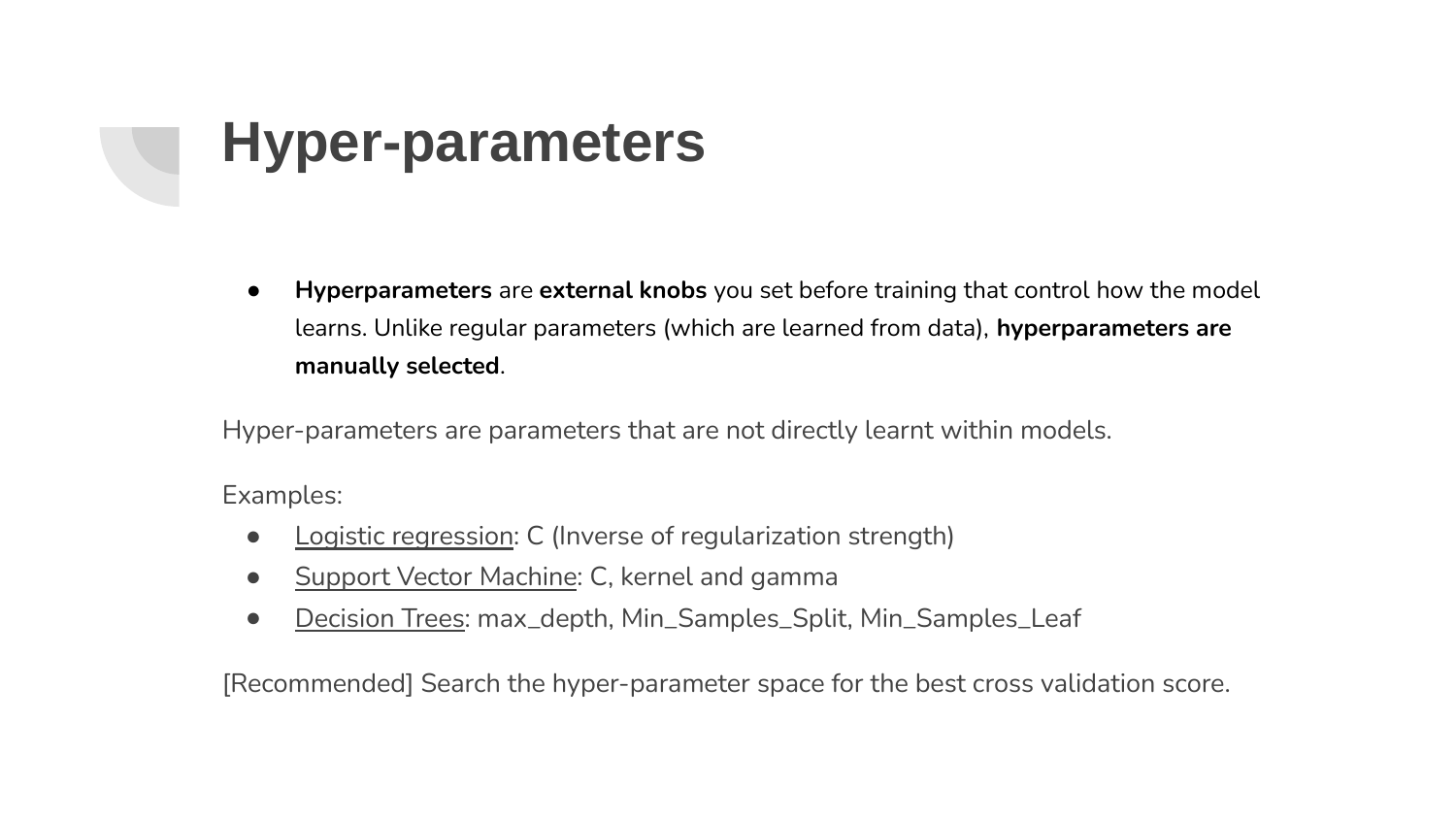

# Hyper-parameters
Hyperparameters are external knobs you set before training that control how the model learns. Unlike regular parameters (which are learned from data), hyperparameters are manually selected.
Hyper-parameters are parameters that are not directly learnt within models.
Examples:
Logistic regression: C (Inverse of regularization strength)
Support Vector Machine: C, kernel and gamma
Decision Trees: max_depth, Min_Samples_Split, Min_Samples_Leaf
[Recommended] Search the hyper-parameter space for the best cross validation score.